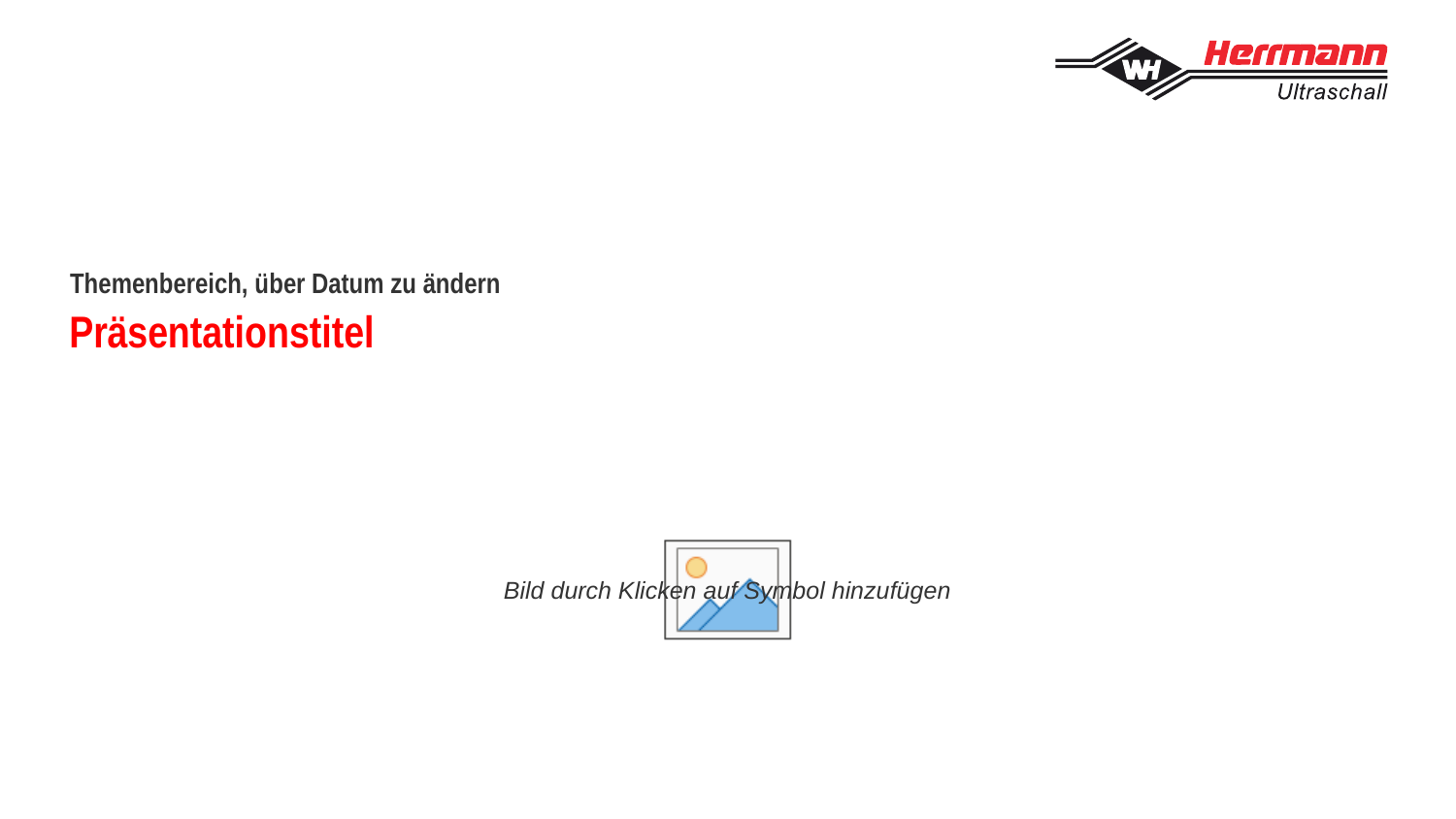

Themenbereich, über Datum zu ändern
Präsentationstitel
#

21